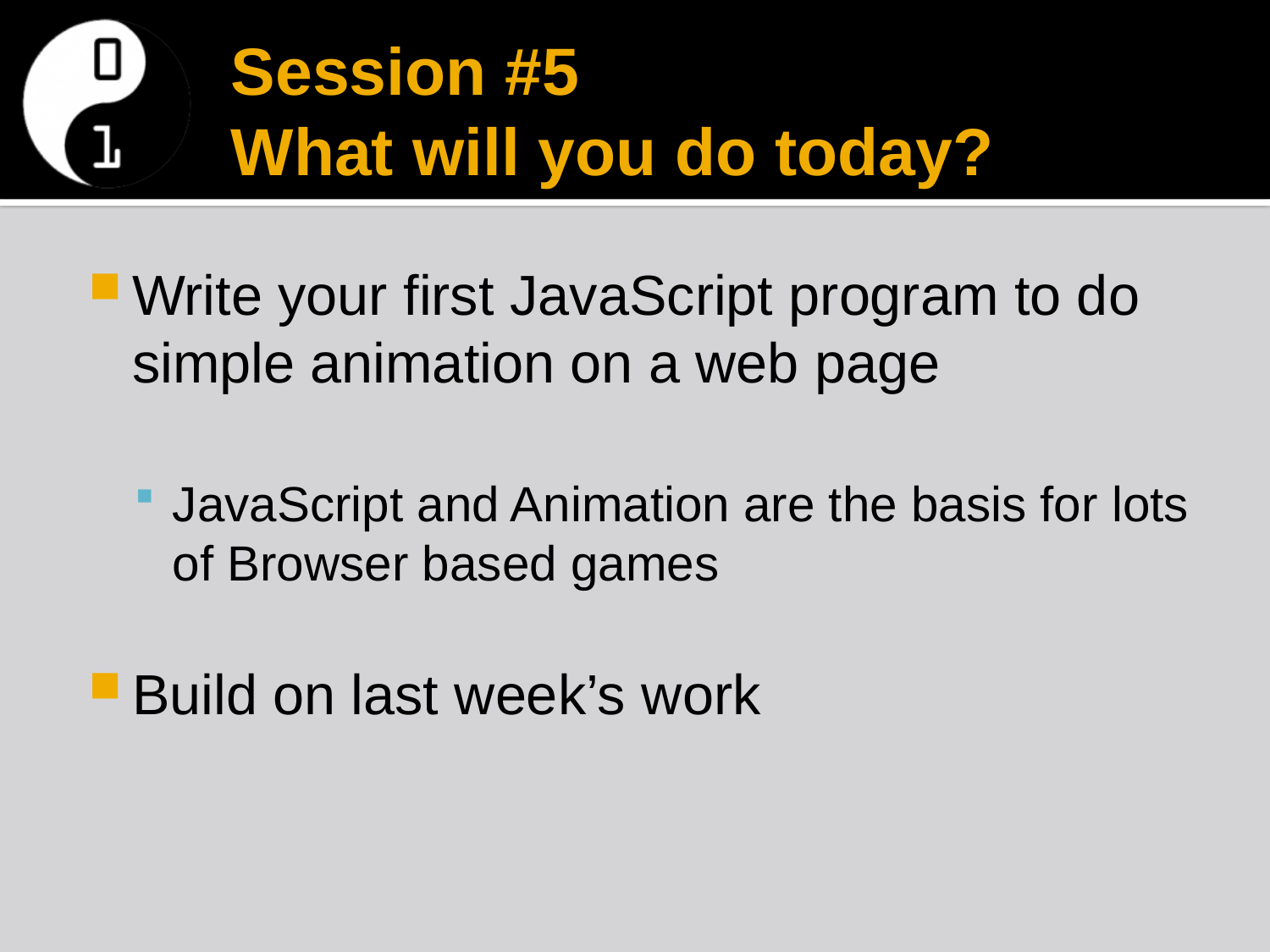

# Session #5 What will you do today?
Write your first JavaScript program to do simple animation on a web page

JavaScript and Animation are the basis for lots of Browser based games

Build on last week’s work